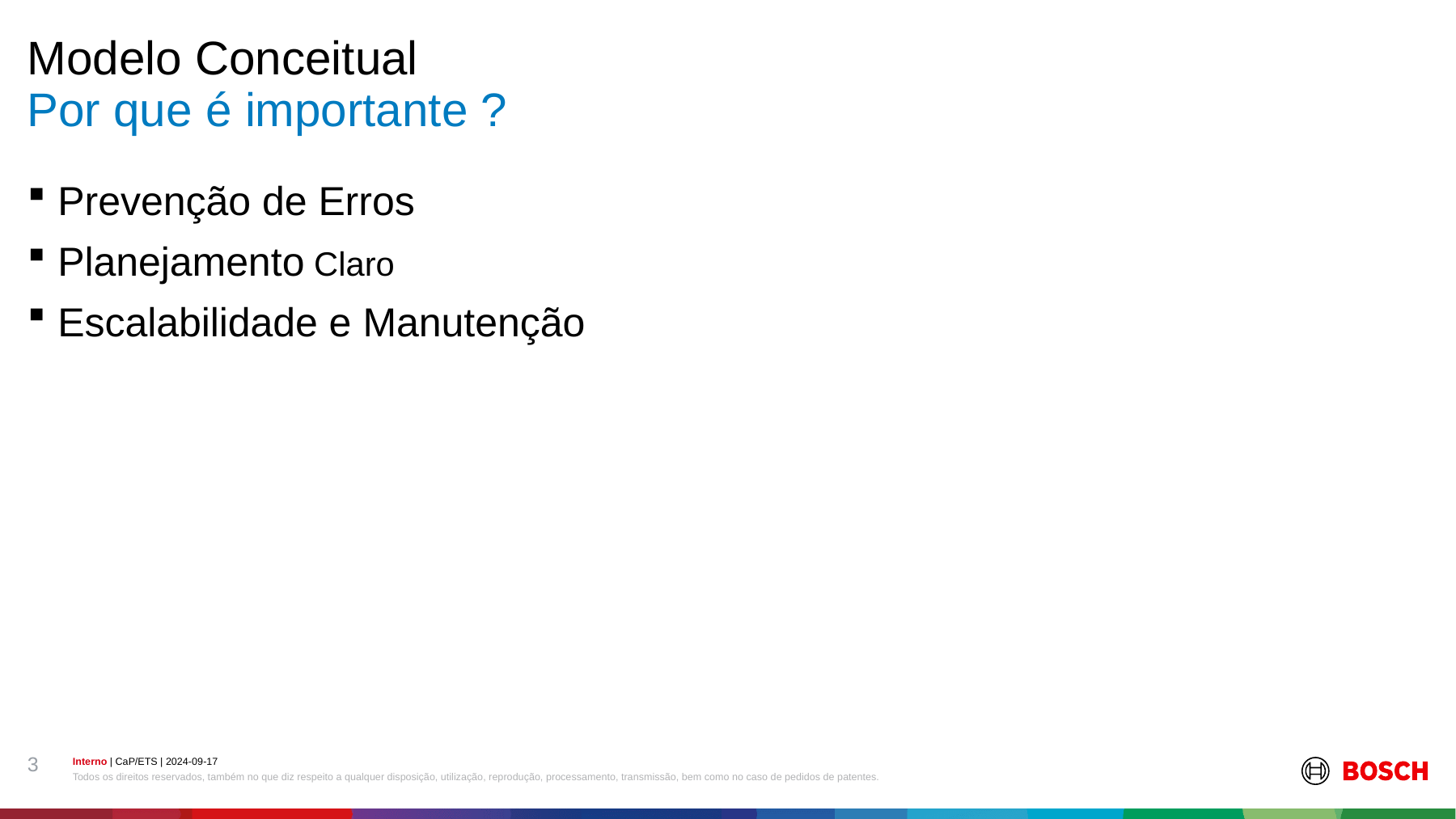

Modelo Conceitual
# Por que é importante ?
Prevenção de Erros
Planejamento Claro
Escalabilidade e Manutenção
3